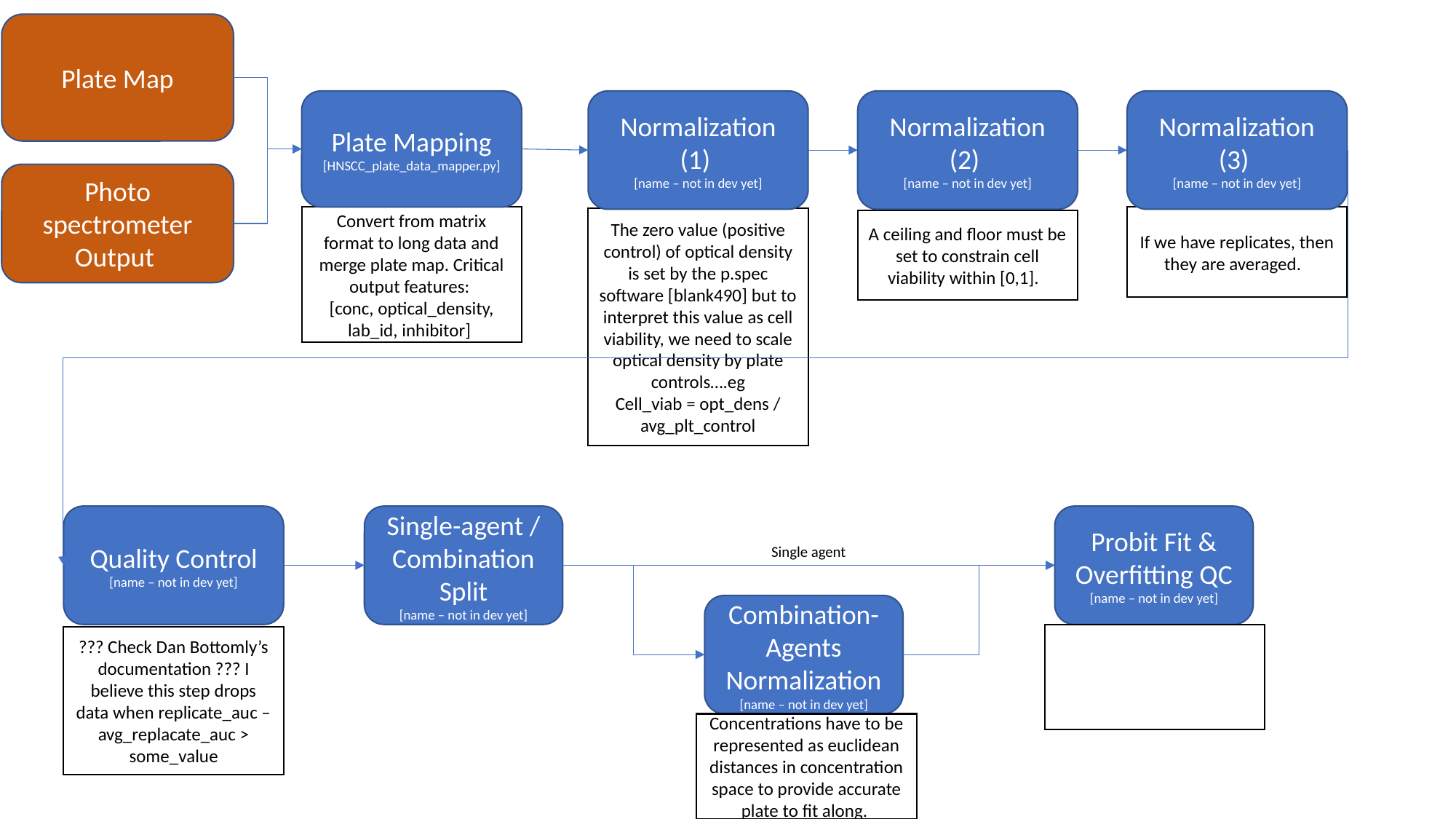

Plate Map
Plate Mapping
[HNSCC_plate_data_mapper.py]
Normalization (1)
[name – not in dev yet]
Normalization
(3)
[name – not in dev yet]
Normalization
(2)
[name – not in dev yet]
Photo spectrometer
Output
Convert from matrix format to long data and merge plate map. Critical output features:
[conc, optical_density, lab_id, inhibitor]
If we have replicates, then they are averaged.
The zero value (positive control) of optical density is set by the p.spec software [blank490] but to interpret this value as cell viability, we need to scale optical density by plate controls….eg
Cell_viab = opt_dens / avg_plt_control
A ceiling and floor must be set to constrain cell viability within [0,1].
Quality Control
[name – not in dev yet]
Probit Fit & Overfitting QC
[name – not in dev yet]
Single-agent / Combination Split
[name – not in dev yet]
Single agent
Combination-Agents Normalization
[name – not in dev yet]

??? Check Dan Bottomly’s documentation ??? I believe this step drops data when replicate_auc – avg_replacate_auc > some_value
Concentrations have to be represented as euclidean distances in concentration space to provide accurate plate to fit along.